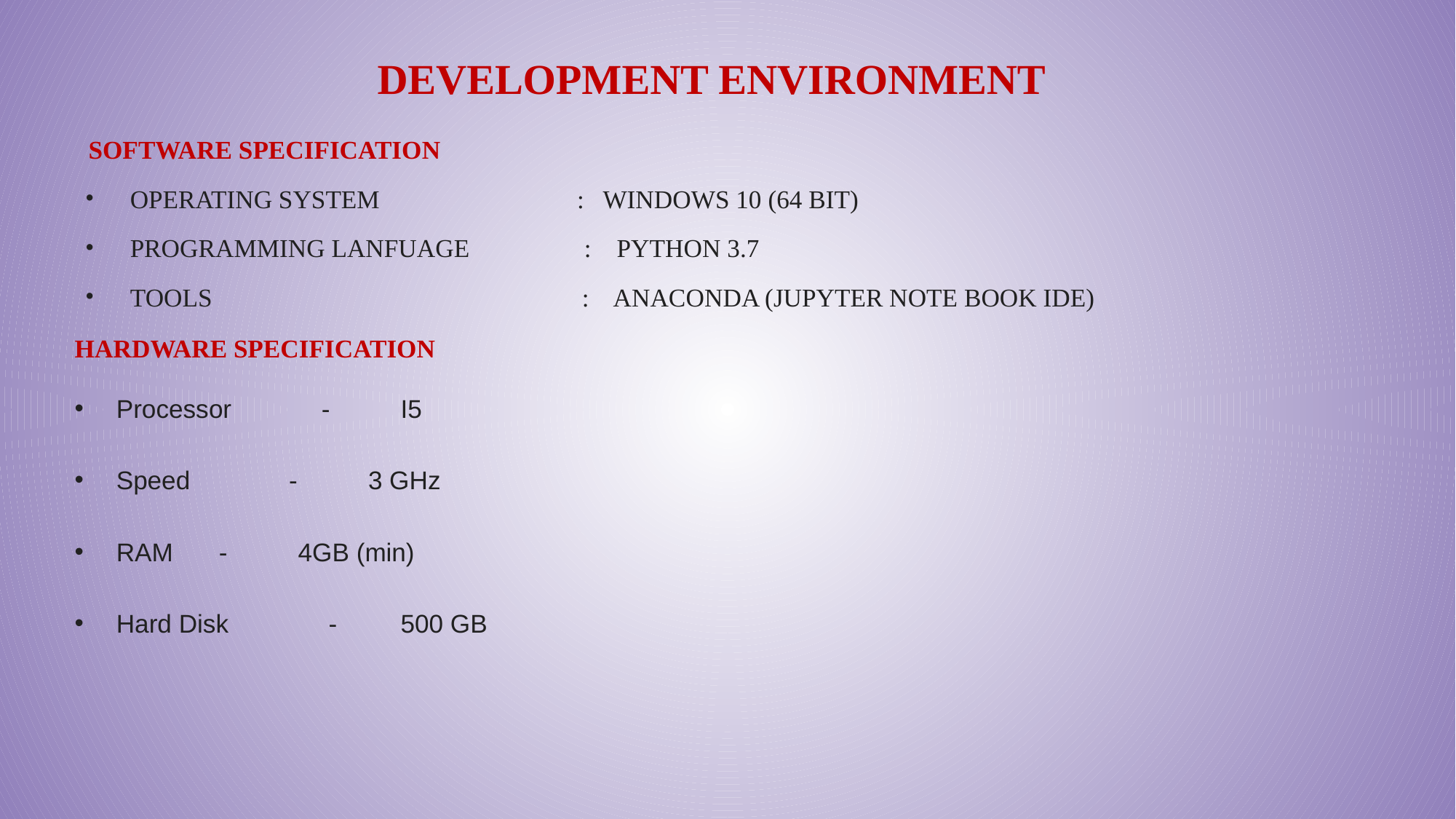

# DEVELOPMENT ENVIRONMENT
SOFTWARE SPECIFICATION
OPERATING SYSTEM                               :   WINDOWS 10 (64 BIT)
PROGRAMMING LANFUAGE                  :    PYTHON 3.7
TOOLS                                                          :    ANACONDA (JUPYTER NOTE BOOK IDE)
HARDWARE SPECIFICATION
Processor        	-          I5
Speed              -          3 GHz
RAM		-          4GB (min)
Hard Disk       	 -         500 GB